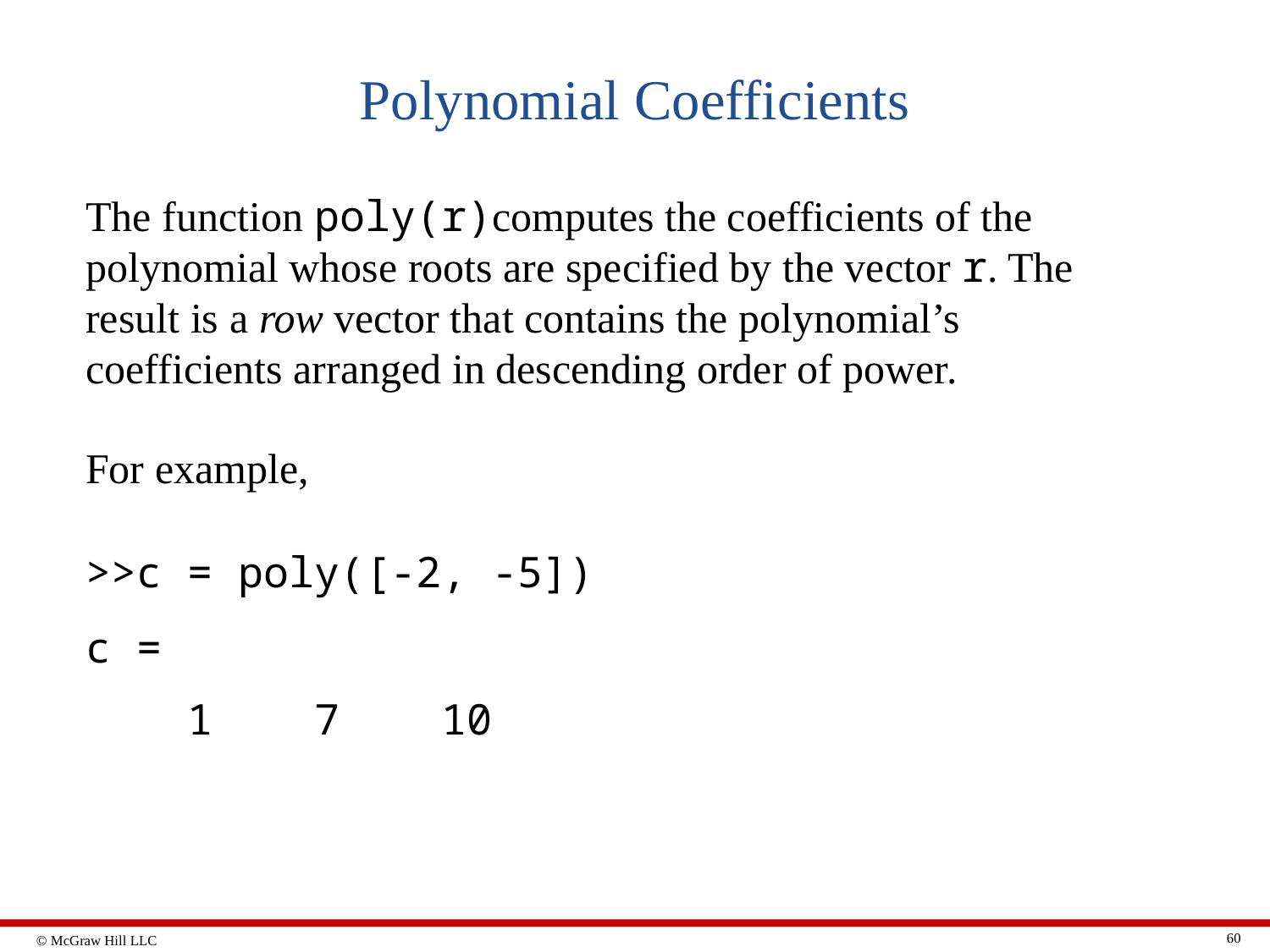

# Polynomial Coefficients
The function poly(r)computes the coefficients of the polynomial whose roots are specified by the vector r. The result is a row vector that contains the polynomial’s coefficients arranged in descending order of power.
For example,
>>c = poly([-2, -5])
c =
    1    7    10
60